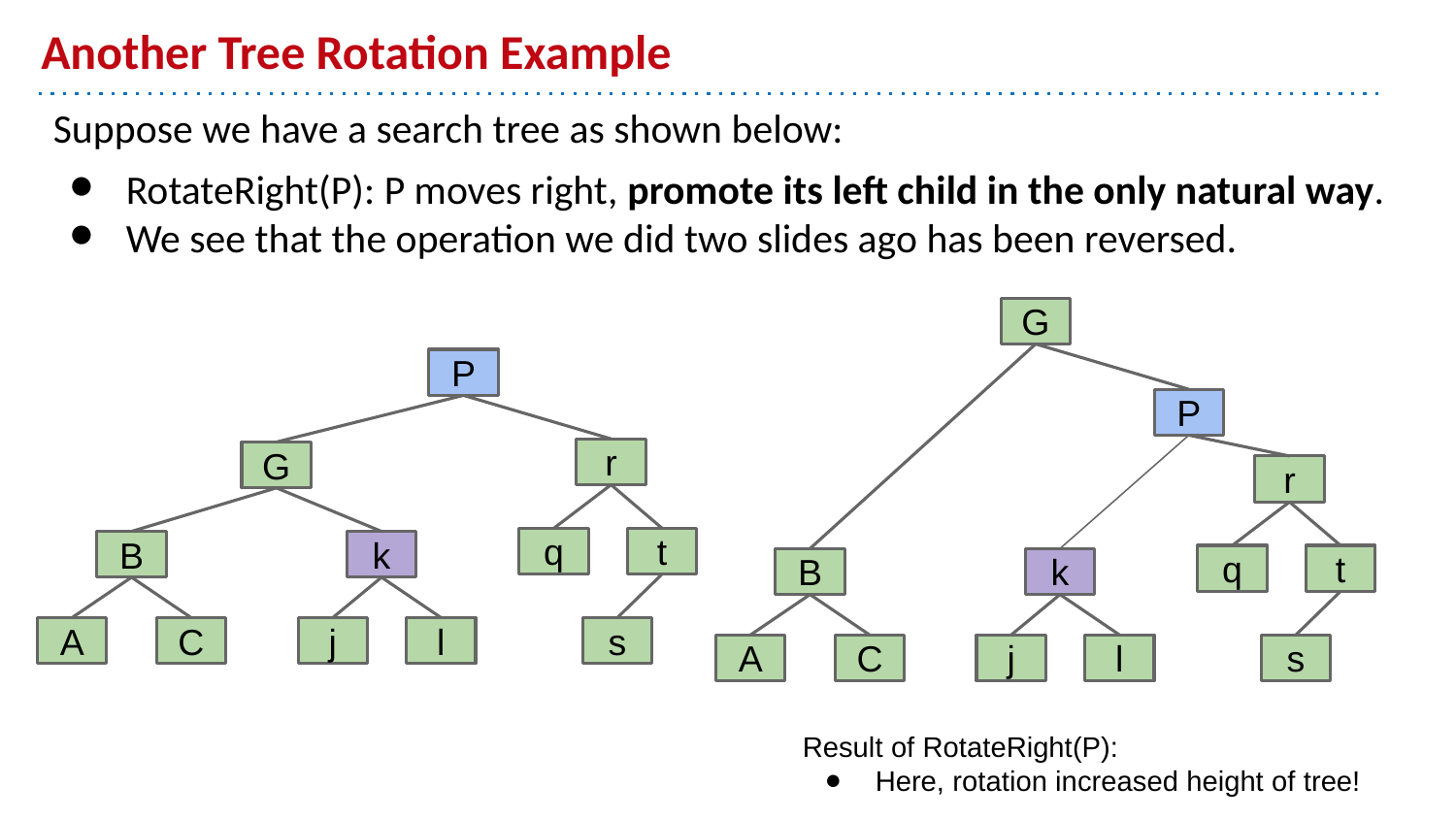

# Another Tree Rotation Example
Suppose we have a search tree as shown below:
RotateRight(P): P moves right, promote its left child in the only natural way.
We see that the operation we did two slides ago has been reversed.
G
P
r
G
q
t
k
B
A
C
j
l
s
P
r
q
t
k
B
A
C
j
l
s
Result of RotateRight(P):
Here, rotation increased height of tree!